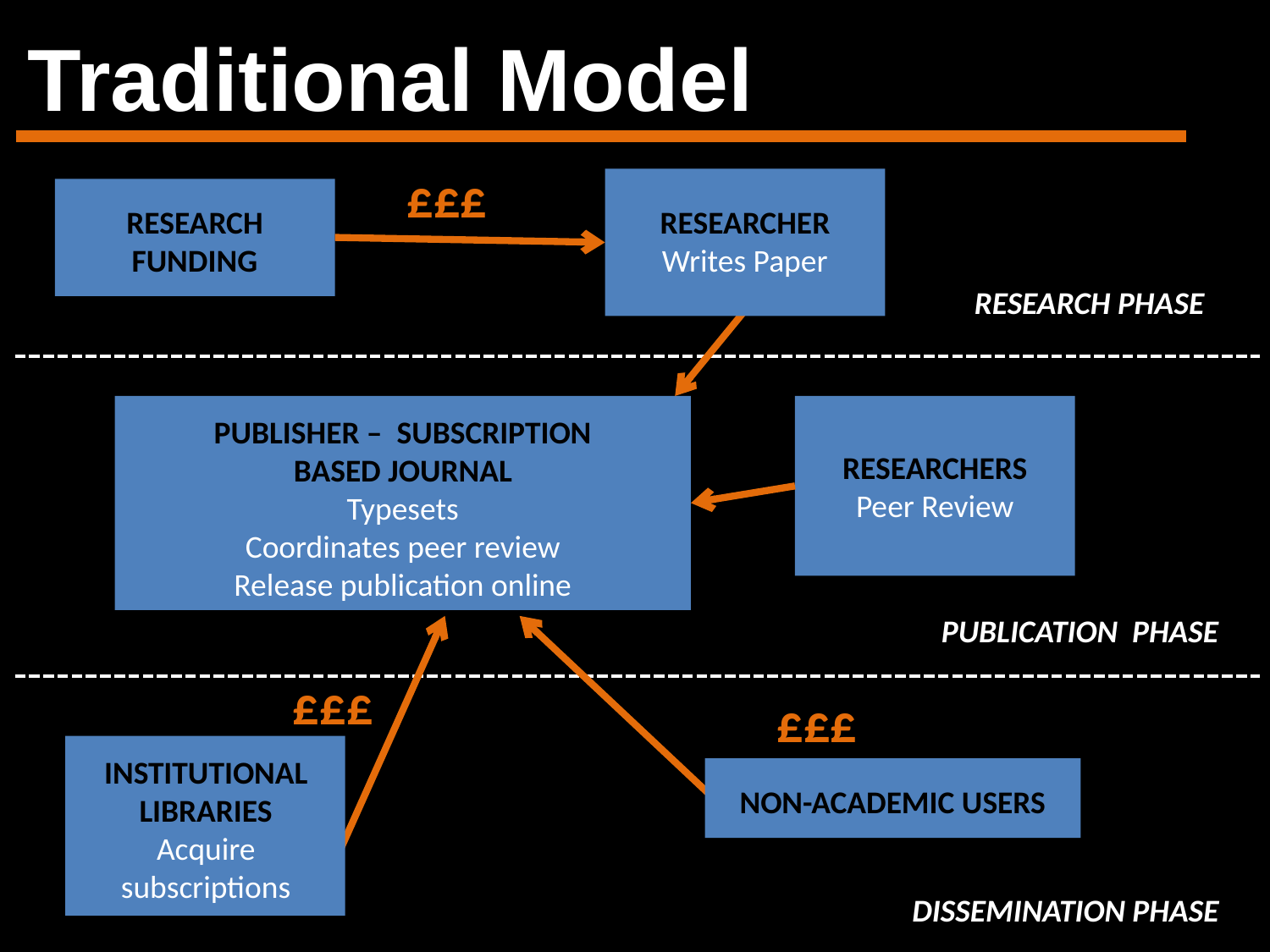

Traditional Model
£££

RESEARCHER
Writes Paper

RESEARCH FUNDING
RESEARCH PHASE

PUBLISHER –  SUBSCRIPTION BASED JOURNAL
Typesets
Coordinates peer review
Release publication online

RESEARCHERS
Peer Review
PUBLICATION  PHASE
£££
£££

INSTITUTIONAL LIBRARIES
Acquire subscriptions

NON-ACADEMIC USERS
DISSEMINATION PHASE
ACADEMIC USERS